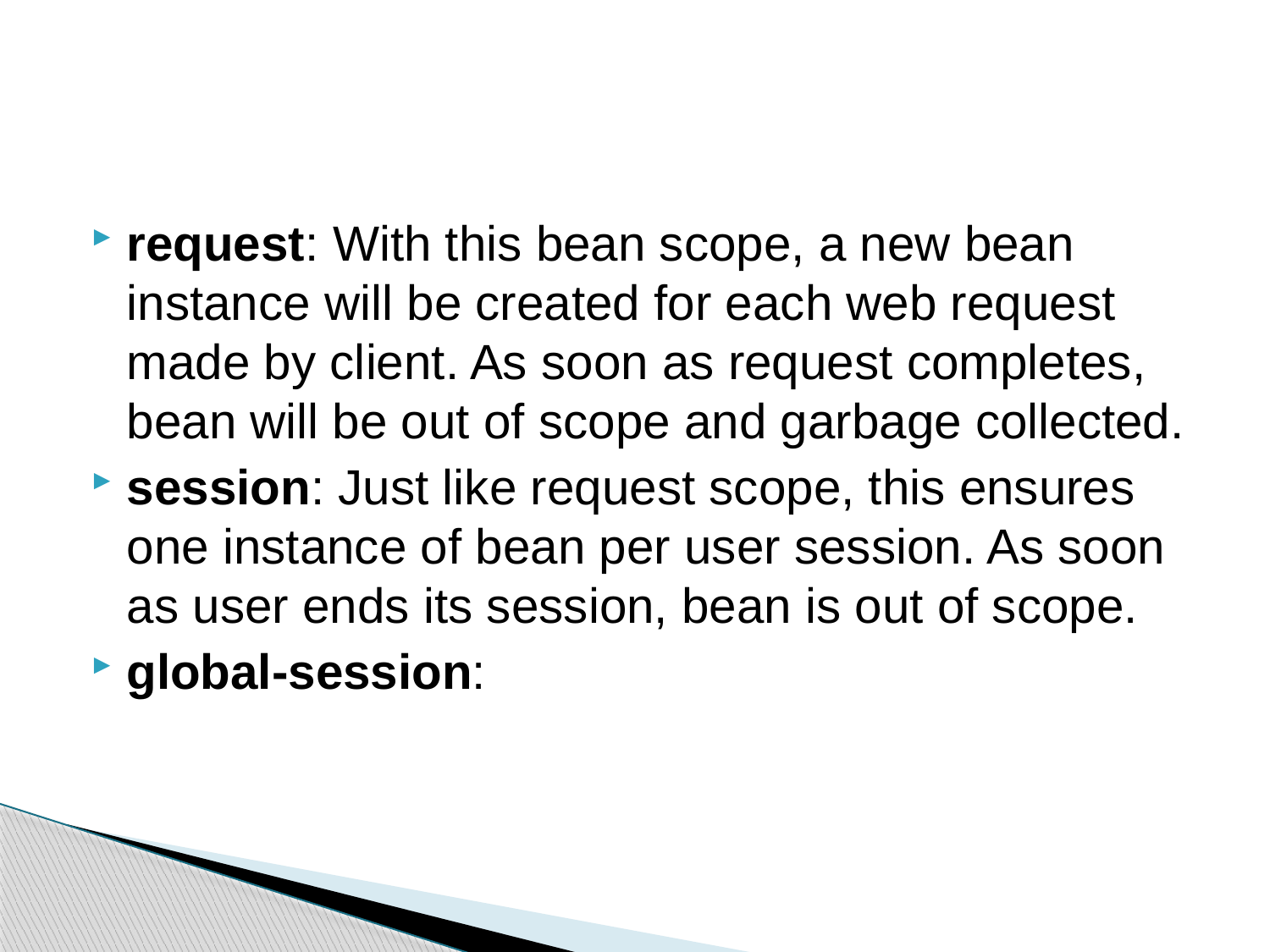

request: With this bean scope, a new bean instance will be created for each web request made by client. As soon as request completes, bean will be out of scope and garbage collected.
session: Just like request scope, this ensures one instance of bean per user session. As soon as user ends its session, bean is out of scope.
global-session: